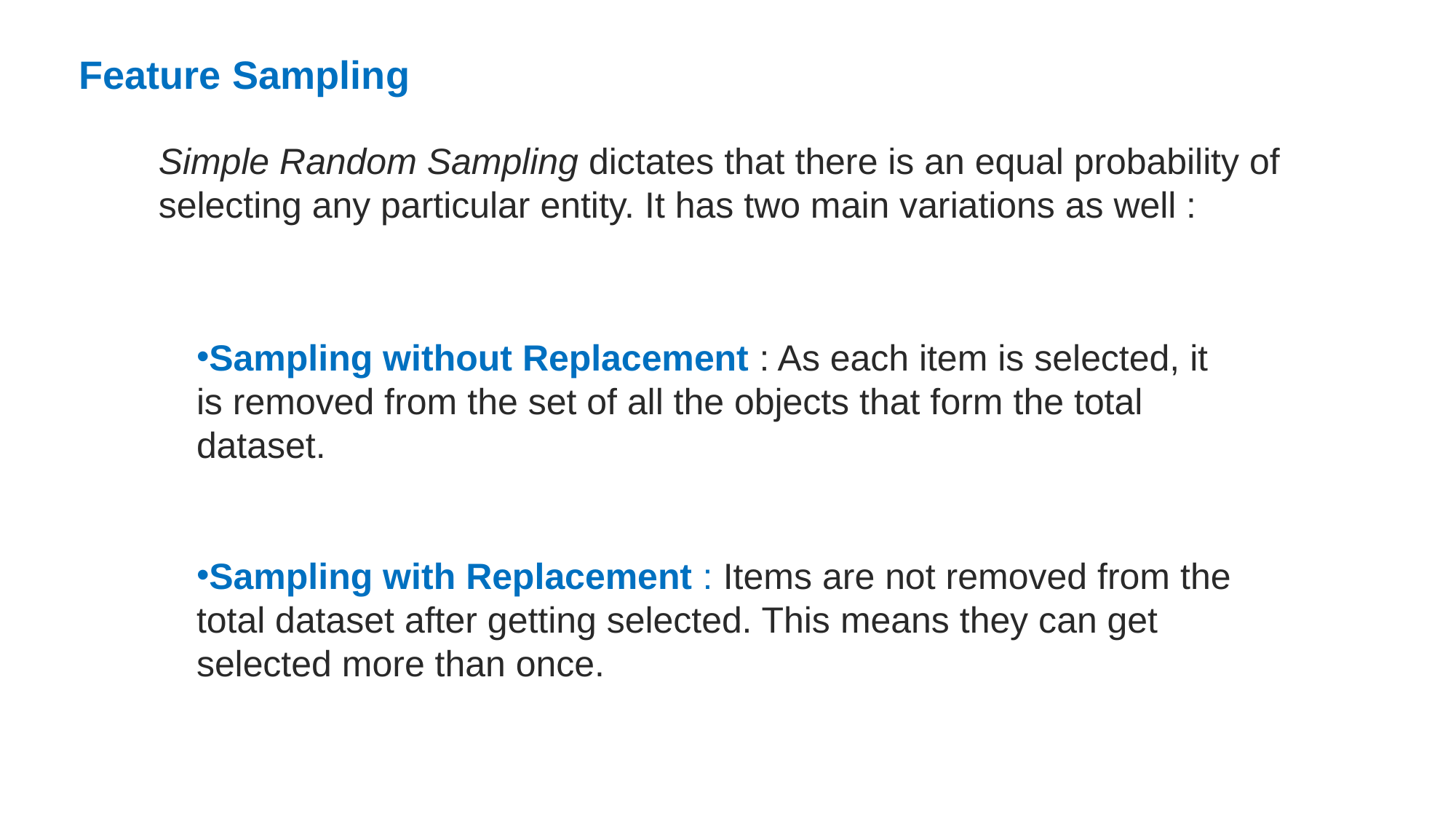

Feature Sampling
Simple Random Sampling dictates that there is an equal probability of selecting any particular entity. It has two main variations as well :
Sampling without Replacement : As each item is selected, it is removed from the set of all the objects that form the total dataset.

Sampling with Replacement : Items are not removed from the total dataset after getting selected. This means they can get selected more than once.